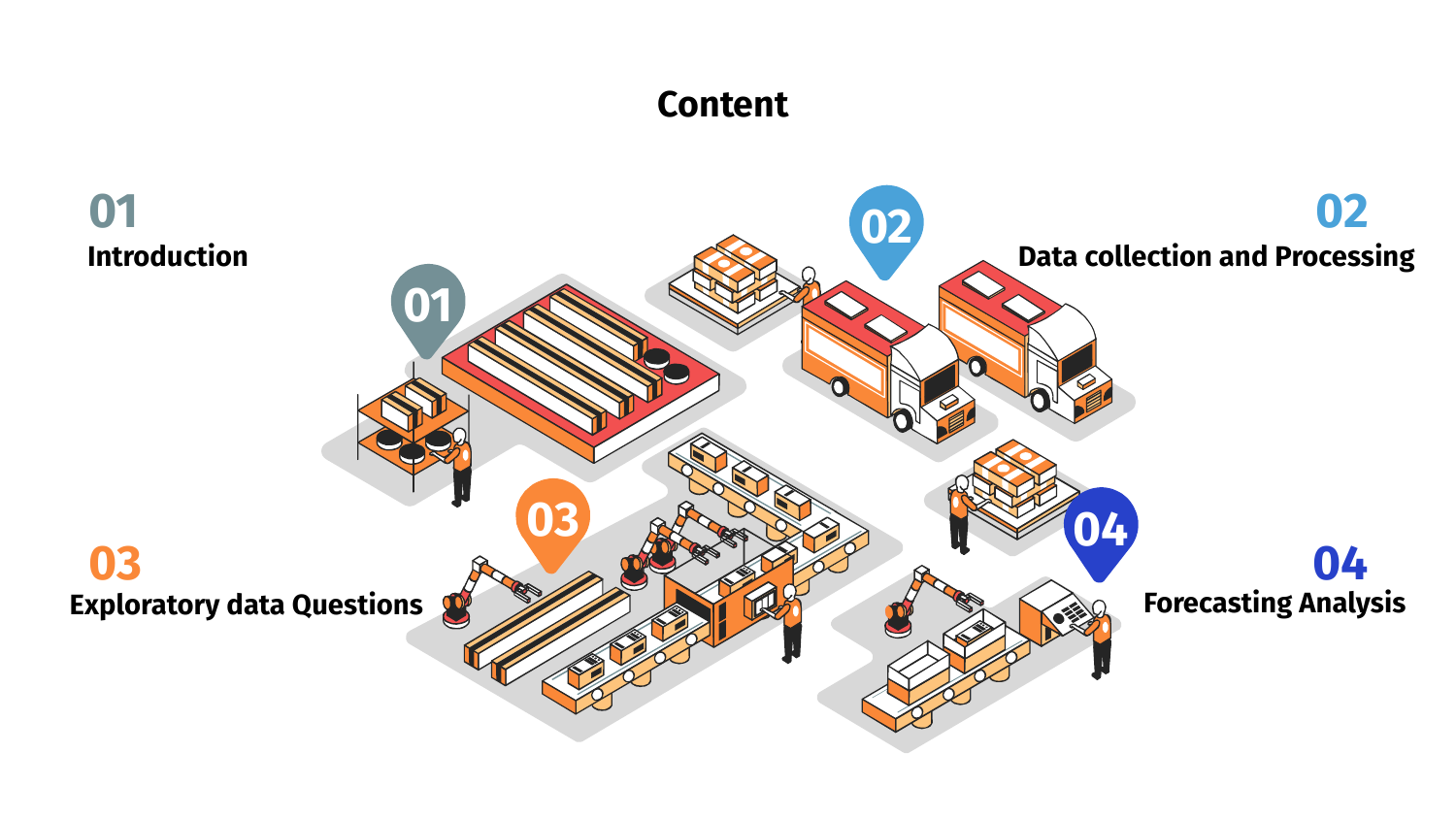

# Content
01
02

02
Introduction
Data collection and Processing

01

03
04
03
04
Forecasting Analysis
Exploratory data Questions